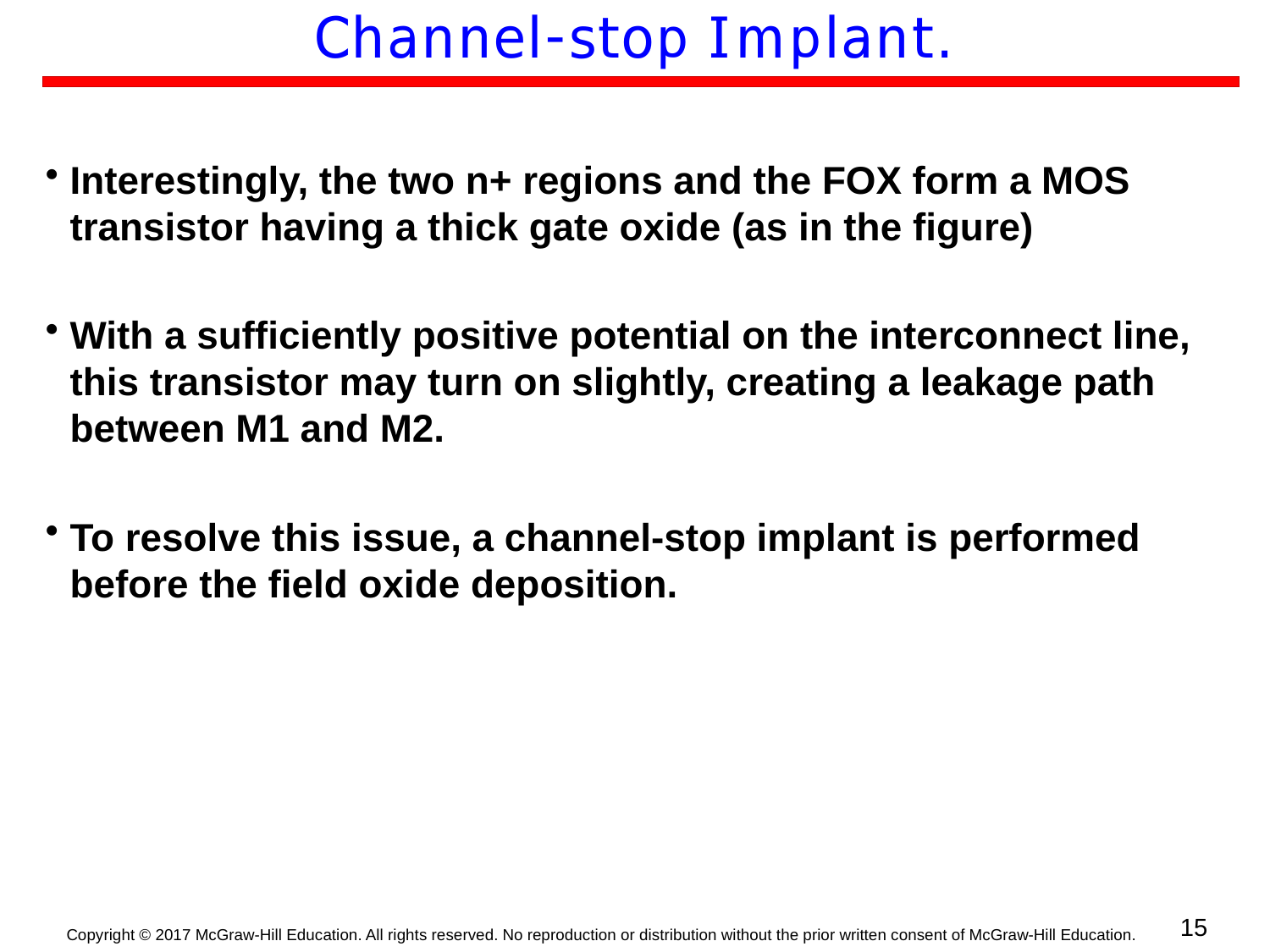

# Channel-stop Implant.
Interestingly, the two n+ regions and the FOX form a MOS transistor having a thick gate oxide (as in the figure)

With a sufficiently positive potential on the interconnect line, this transistor may turn on slightly, creating a leakage path between M1 and M2.

To resolve this issue, a channel-stop implant is performed before the field oxide deposition.
15